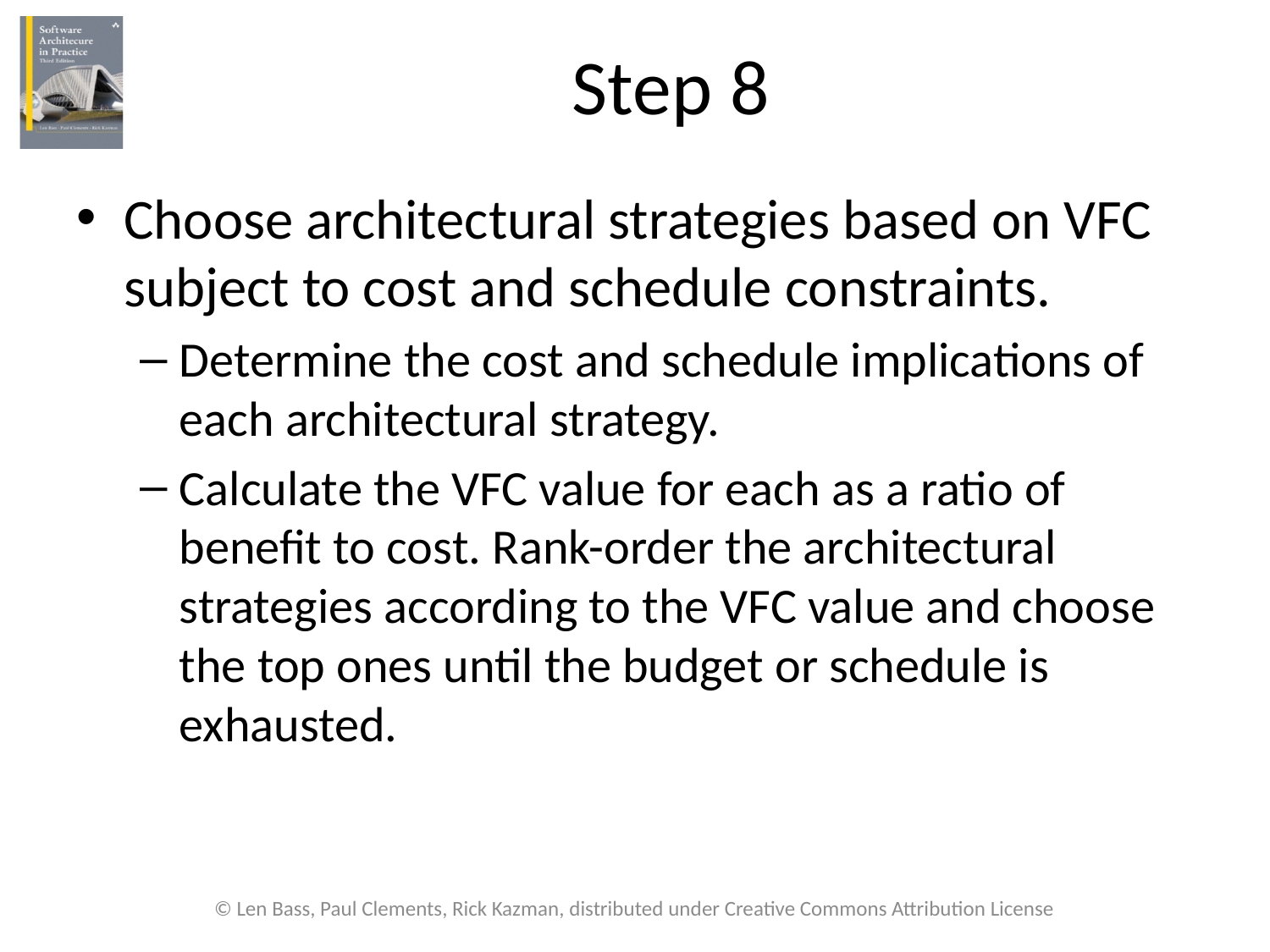

# Step 8
Choose architectural strategies based on VFC subject to cost and schedule constraints.
Determine the cost and schedule implications of each architectural strategy.
Calculate the VFC value for each as a ratio of benefit to cost. Rank-order the architectural strategies according to the VFC value and choose the top ones until the budget or schedule is exhausted.

© Len Bass, Paul Clements, Rick Kazman, distributed under Creative Commons Attribution License